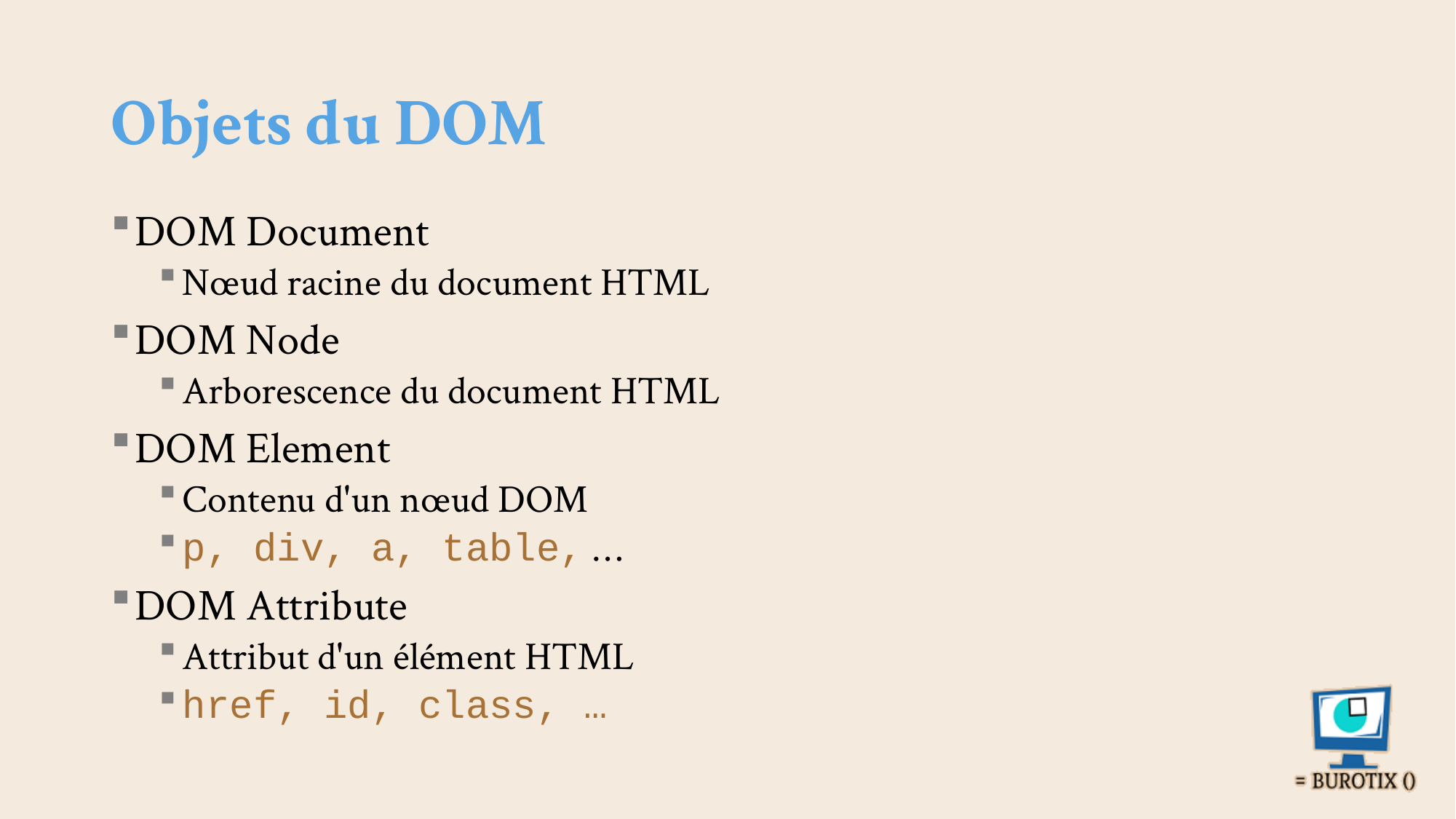

# Objets du DOM
DOM Document
Nœud racine du document HTML
DOM Node
Arborescence du document HTML
DOM Element
Contenu d'un nœud DOM
p, div, a, table, …
DOM Attribute
Attribut d'un élément HTML
href, id, class, …